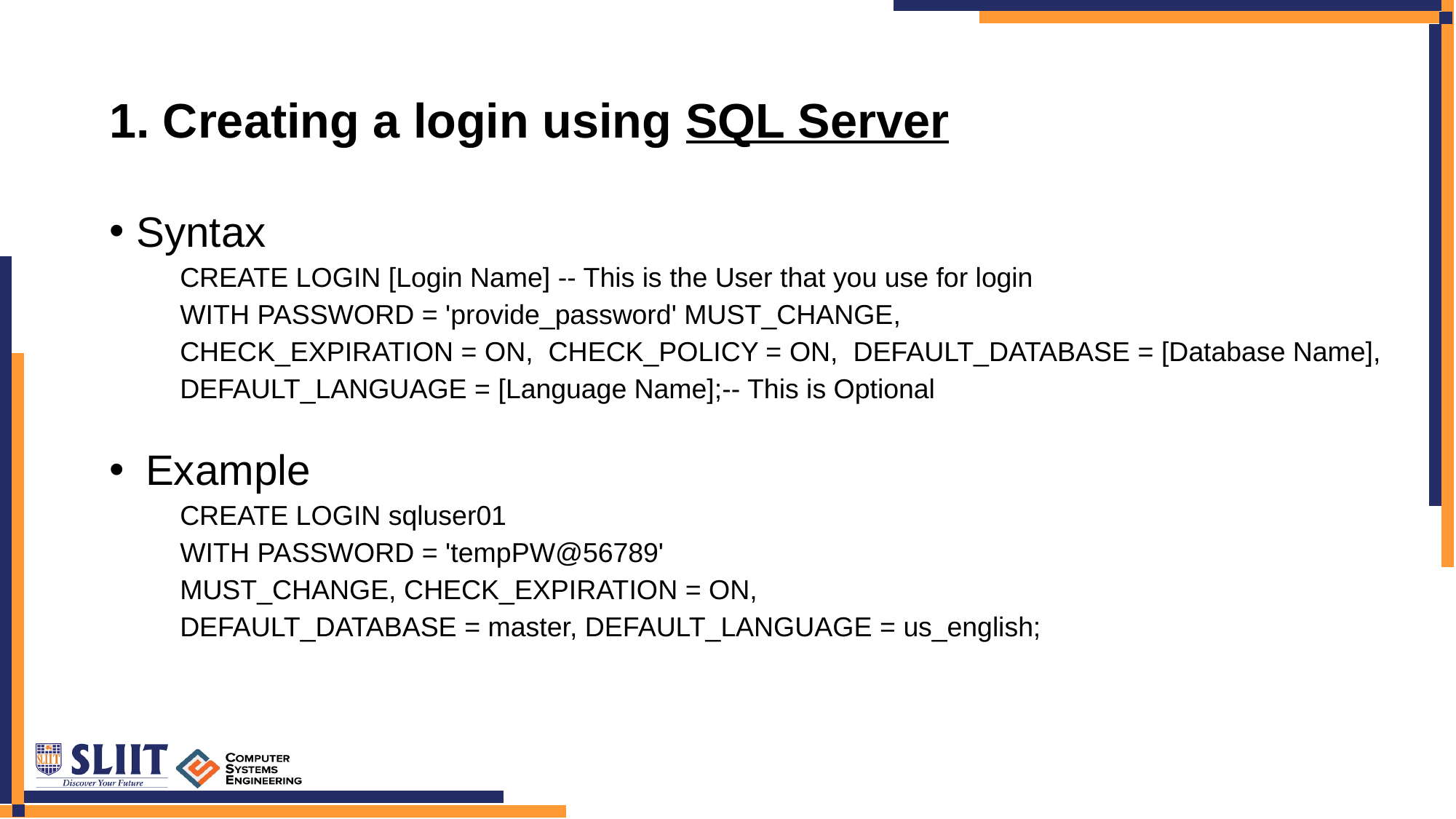

# 1. Creating a login using SQL Server
Syntax
CREATE LOGIN [Login Name] -- This is the User that you use for login
WITH PASSWORD = 'provide_password' MUST_CHANGE,
CHECK_EXPIRATION = ON,  CHECK_POLICY = ON,  DEFAULT_DATABASE = [Database Name],
DEFAULT_LANGUAGE = [Language Name];-- This is Optional

Example
CREATE LOGIN sqluser01
WITH PASSWORD = 'tempPW@56789'
MUST_CHANGE, CHECK_EXPIRATION = ON,
DEFAULT_DATABASE = master, DEFAULT_LANGUAGE = us_english;